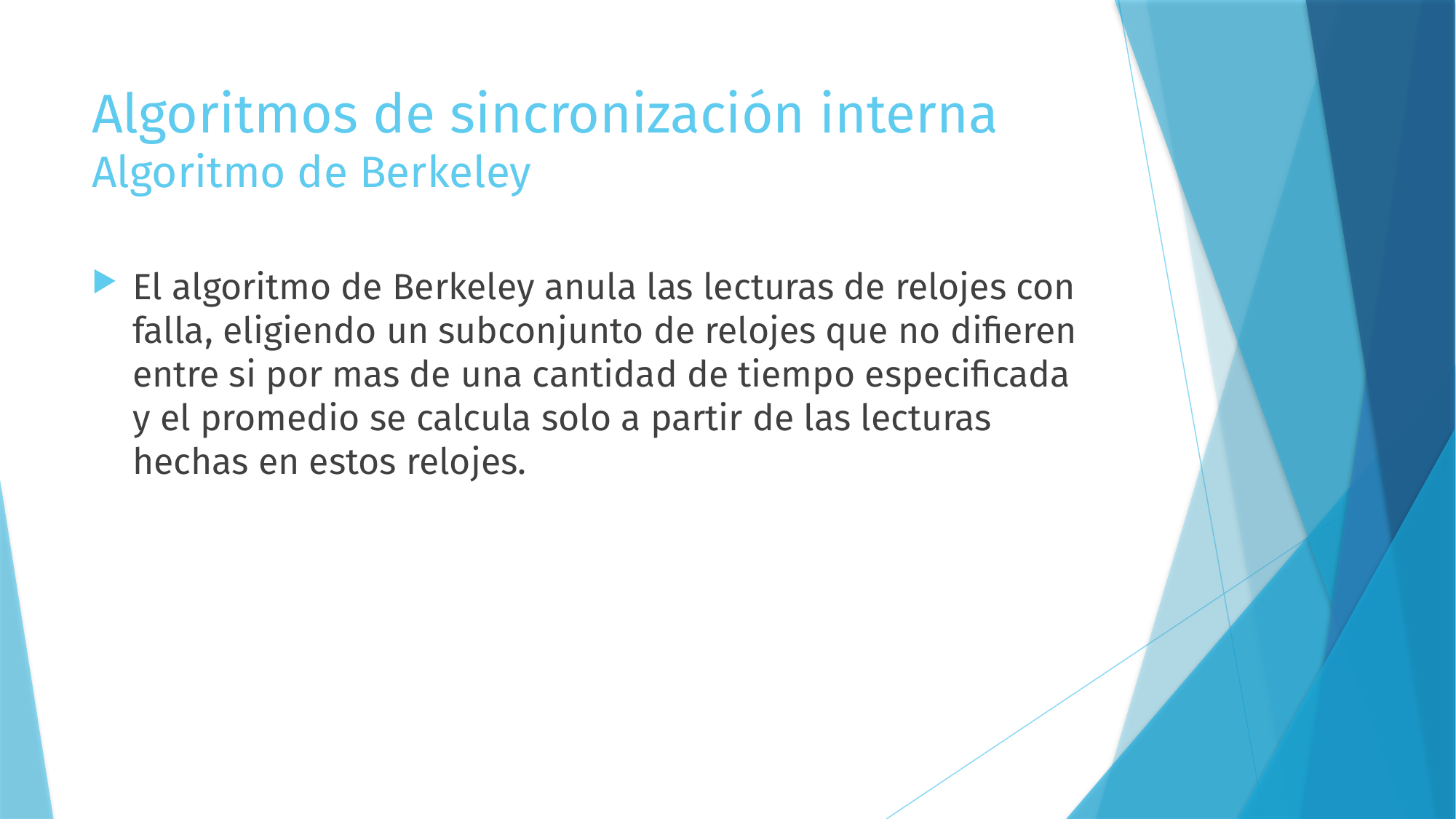

# Algoritmos de sincronización interna Algoritmo de Berkeley
El algoritmo de Berkeley anula las lecturas de relojes con falla, eligiendo un subconjunto de relojes que no difieren entre si por mas de una cantidad de tiempo especificada y el promedio se calcula solo a partir de las lecturas hechas en estos relojes.